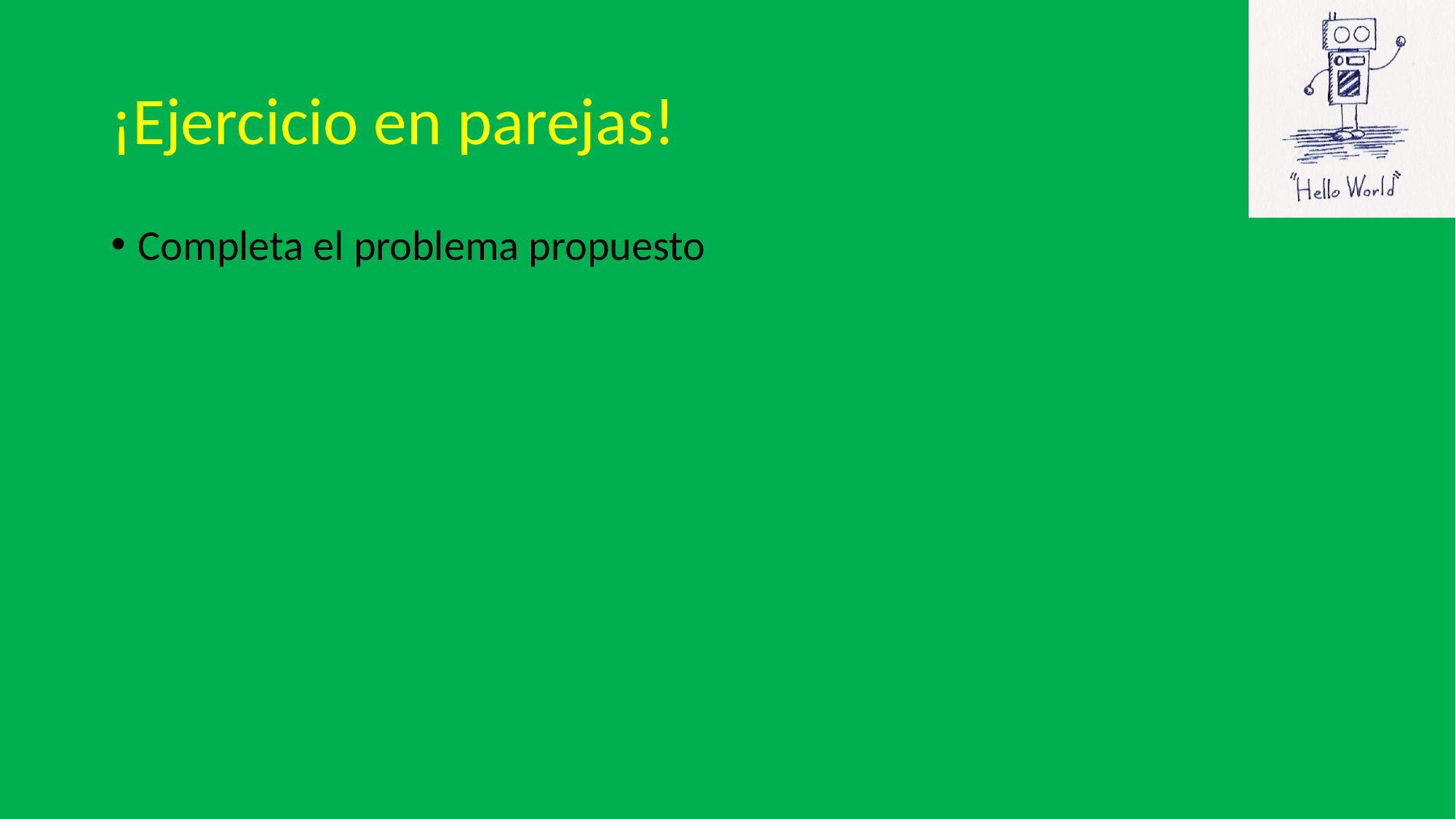

# ¡Ejercicio en parejas!
Completa el problema propuesto